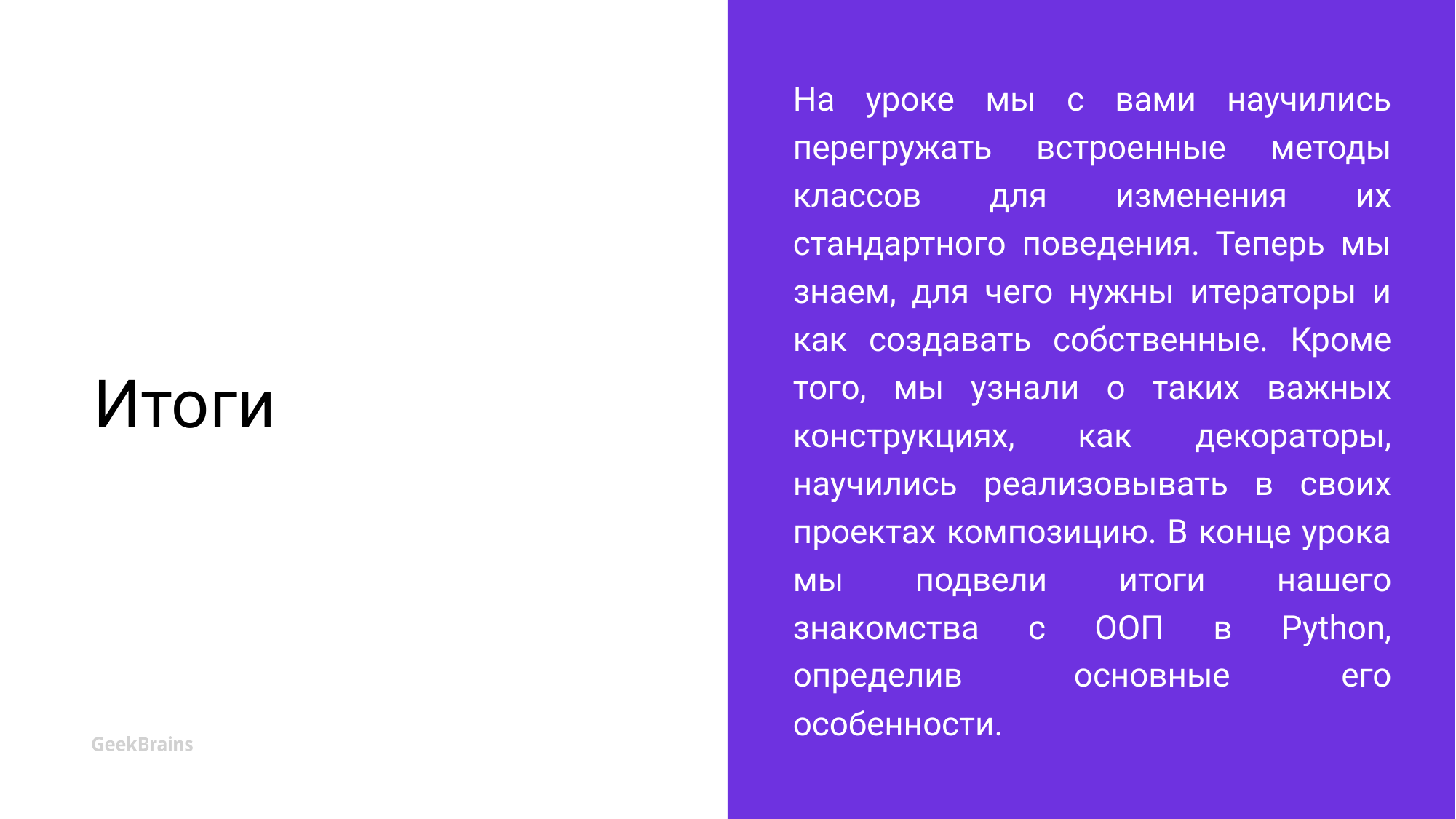

# Итоги
На уроке мы с вами научились перегружать встроенные методы классов для изменения их стандартного поведения. Теперь мы знаем, для чего нужны итераторы и как создавать собственные. Кроме того, мы узнали о таких важных конструкциях, как декораторы, научились реализовывать в своих проектах композицию. В конце урока мы подвели итоги нашего знакомства с ООП в Python, определив основные его особенности.